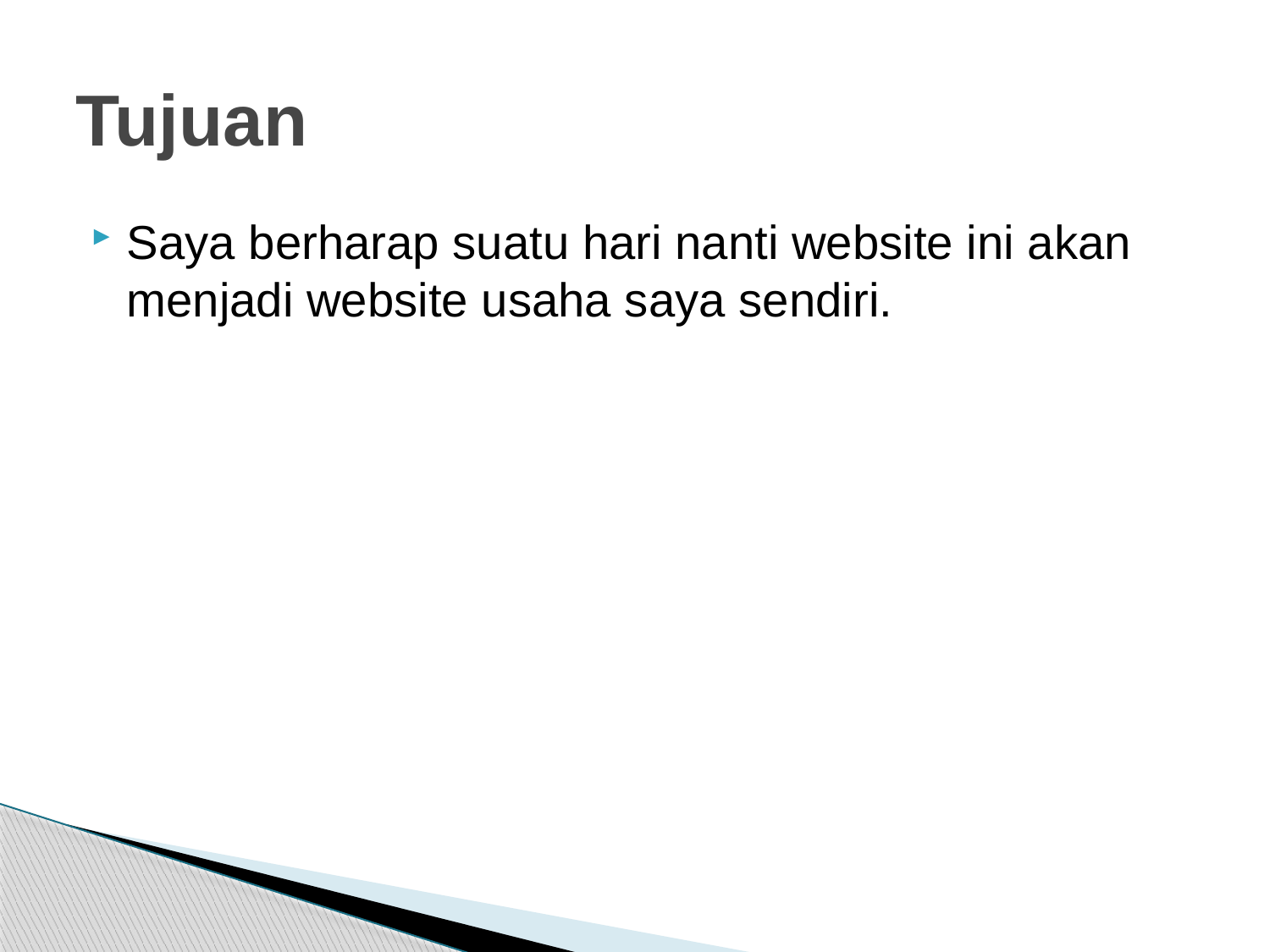

# Tujuan
Saya berharap suatu hari nanti website ini akan menjadi website usaha saya sendiri.